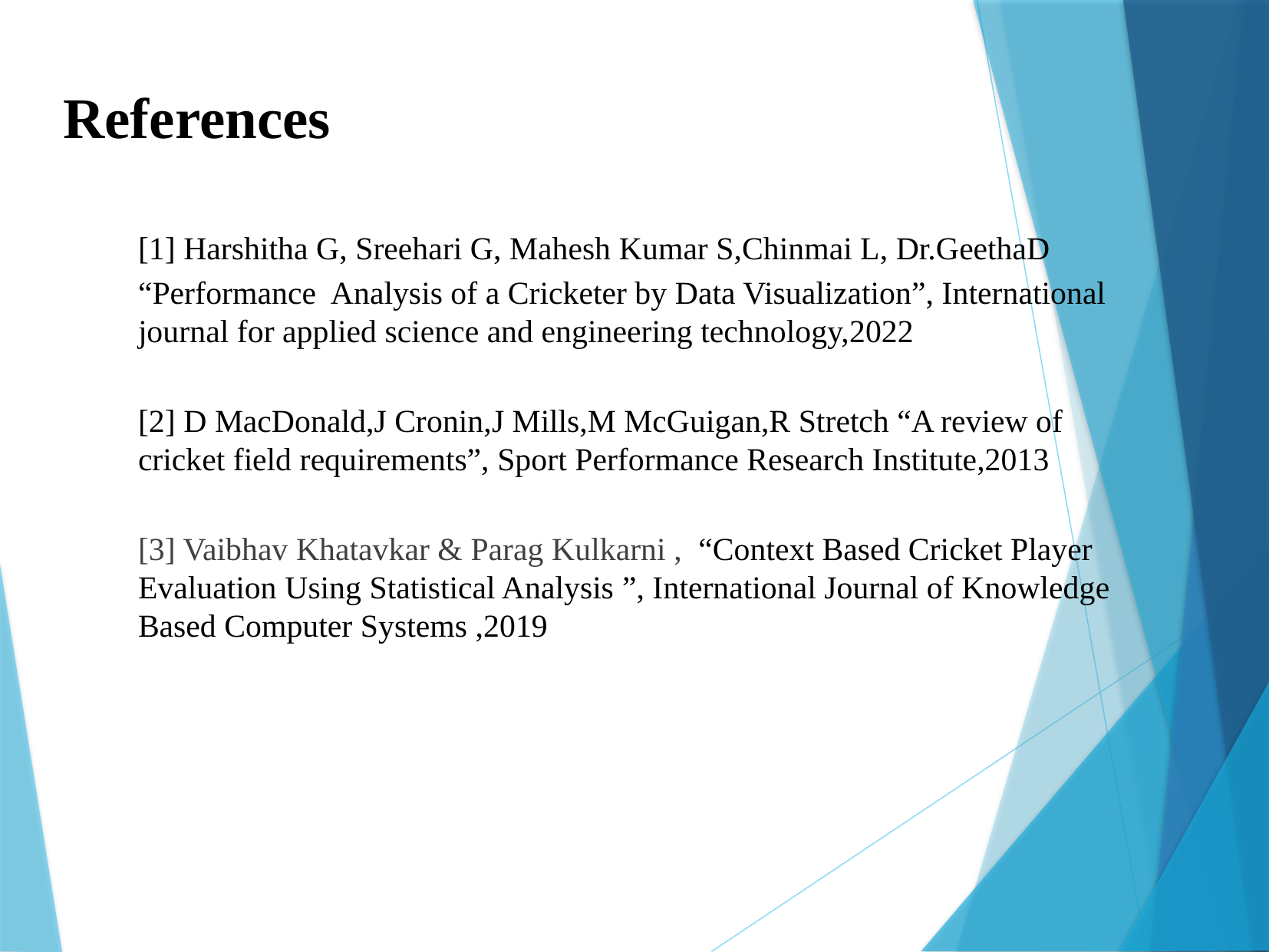

References

[1] Harshitha G, Sreehari G, Mahesh Kumar S,Chinmai L, Dr.GeethaD
“Performance  Analysis of a Cricketer by Data Visualization”, International journal for applied science and engineering technology,2022

[2] D MacDonald,J Cronin,J Mills,M McGuigan,R Stretch “A review of cricket field requirements”, Sport Performance Research Institute,2013

[3] Vaibhav Khatavkar & Parag Kulkarni ,  “Context Based Cricket Player Evaluation Using Statistical Analysis ”, International Journal of Knowledge Based Computer Systems ,2019